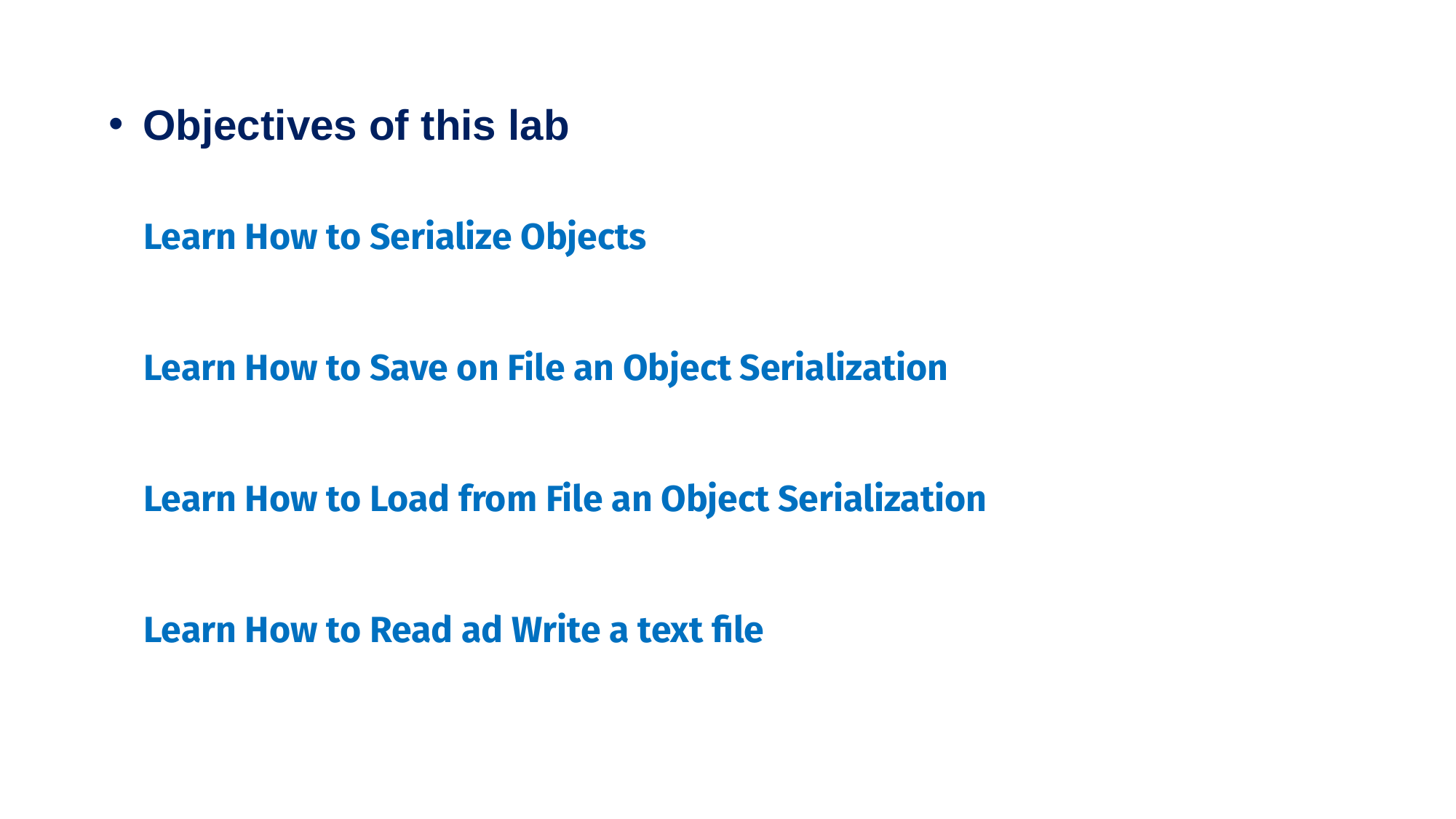

Objectives of this lab

Learn How to Serialize Objects

Learn How to Save on File an Object Serialization

Learn How to Load from File an Object Serialization

Learn How to Read ad Write a text file